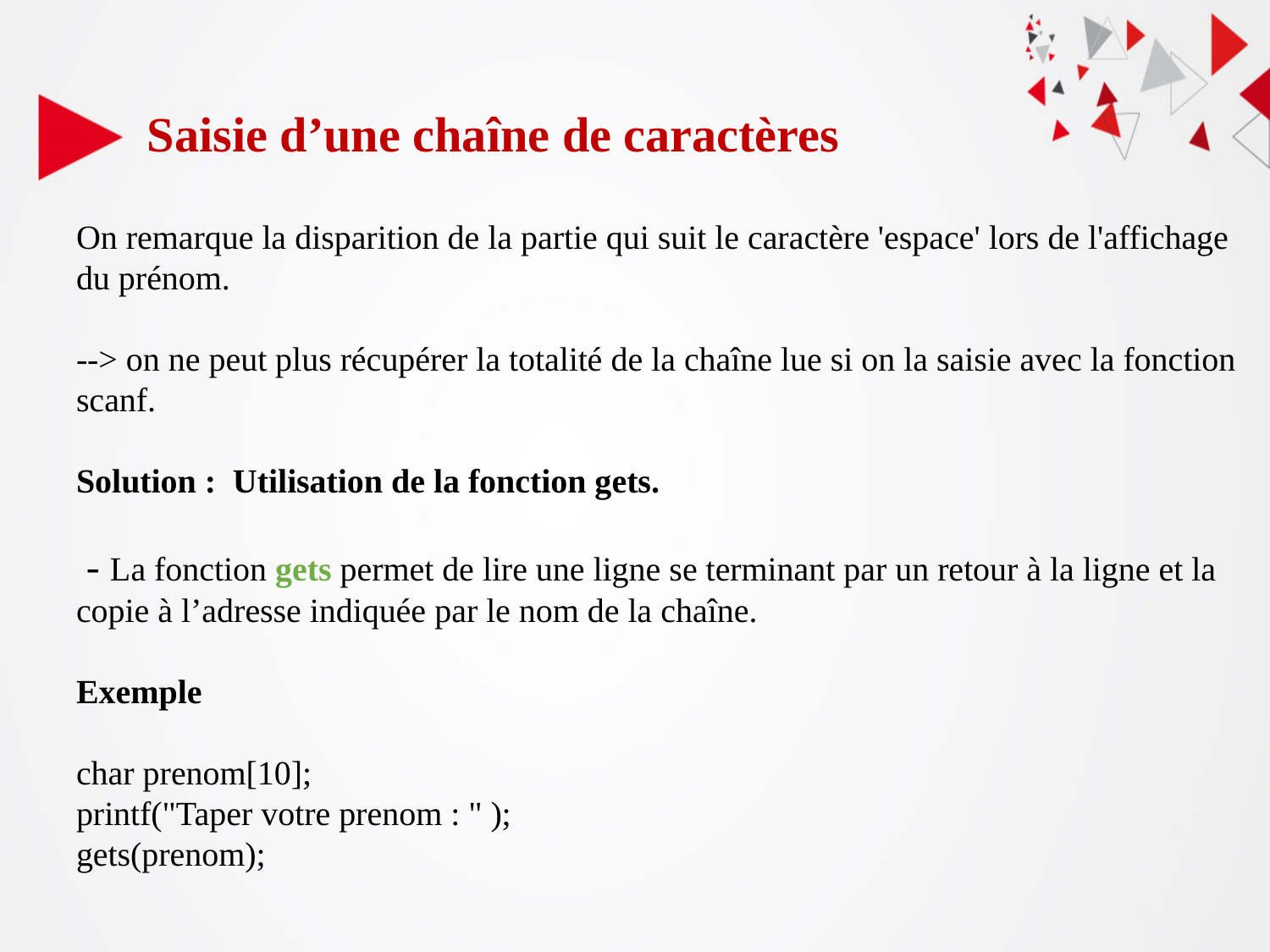

Saisie d’une chaîne de caractères

On remarque la disparition de la partie qui suit le caractère 'espace' lors de l'affichage du prénom.

--> on ne peut plus récupérer la totalité de la chaîne lue si on la saisie avec la fonction scanf.

Solution :  Utilisation de la fonction gets.

 - La fonction gets permet de lire une ligne se terminant par un retour à la ligne et la copie à l’adresse indiquée par le nom de la chaîne.

Exemple

char prenom[10];
printf("Taper votre prenom : " );
gets(prenom);

20